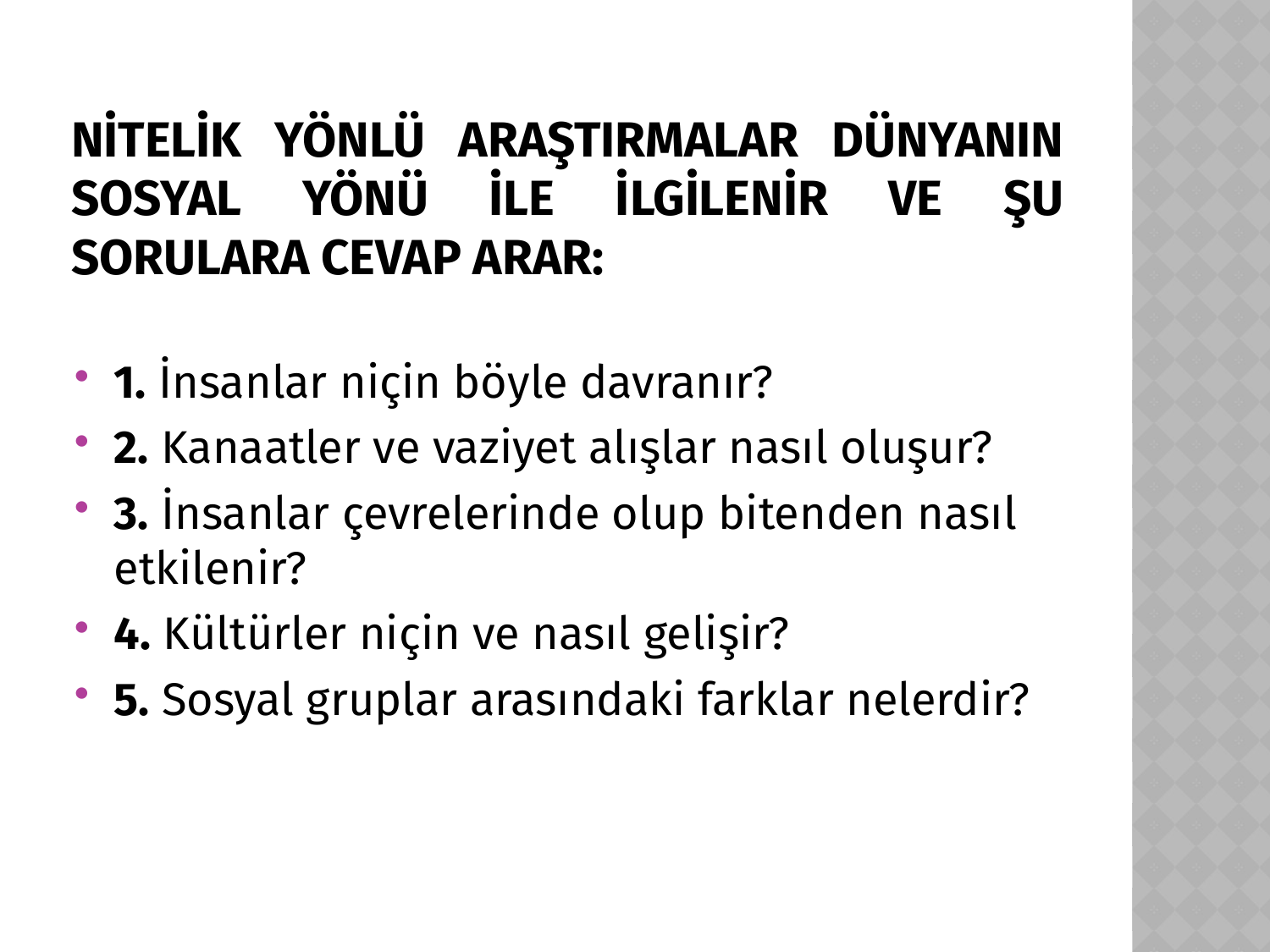

# Nitelik yönlü araştırmalar dünyanın sosyal yönü ile ilgilenir ve şu sorulara cevap arar:
1. İnsanlar niçin böyle davranır?
2. Kanaatler ve vaziyet alışlar nasıl oluşur?
3. İnsanlar çevrelerinde olup bitenden nasıl etkilenir?
4. Kültürler niçin ve nasıl gelişir?
5. Sosyal gruplar arasındaki farklar nelerdir?